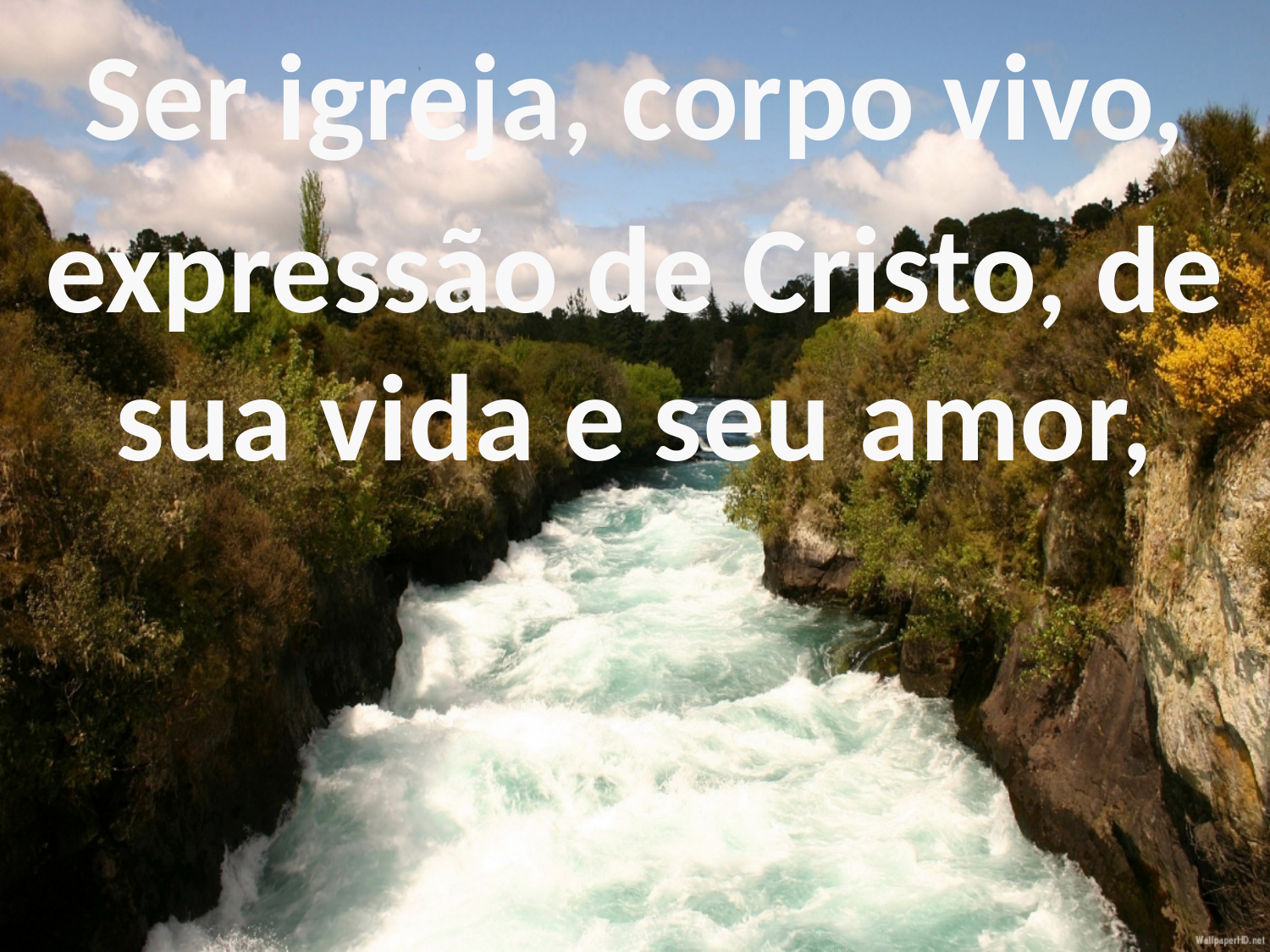

Ser igreja, corpo vivo,
expressão de Cristo, de sua vida e seu amor,